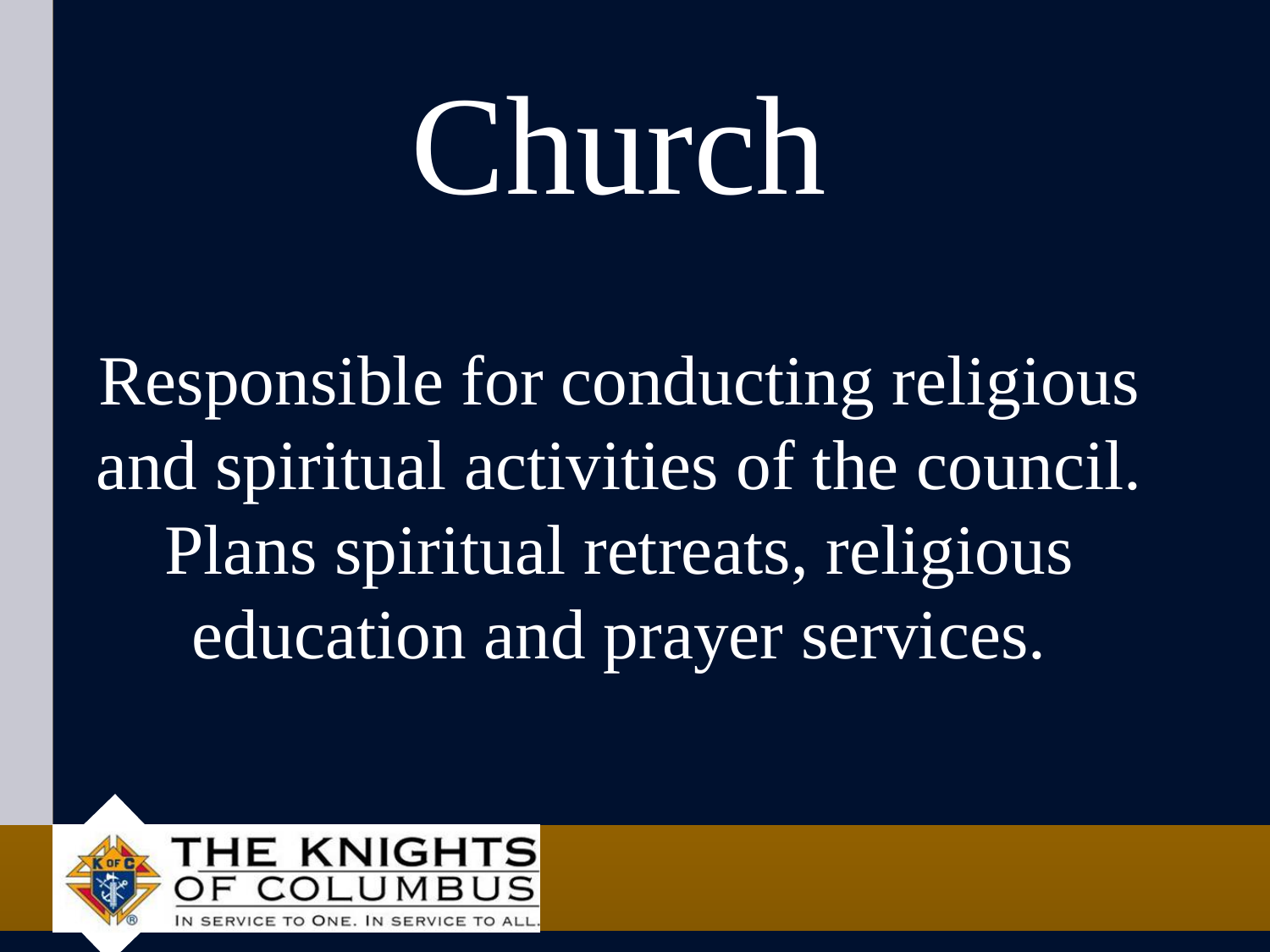

# Church
Responsible for conducting religious and spiritual activities of the council. Plans spiritual retreats, religious education and prayer services.